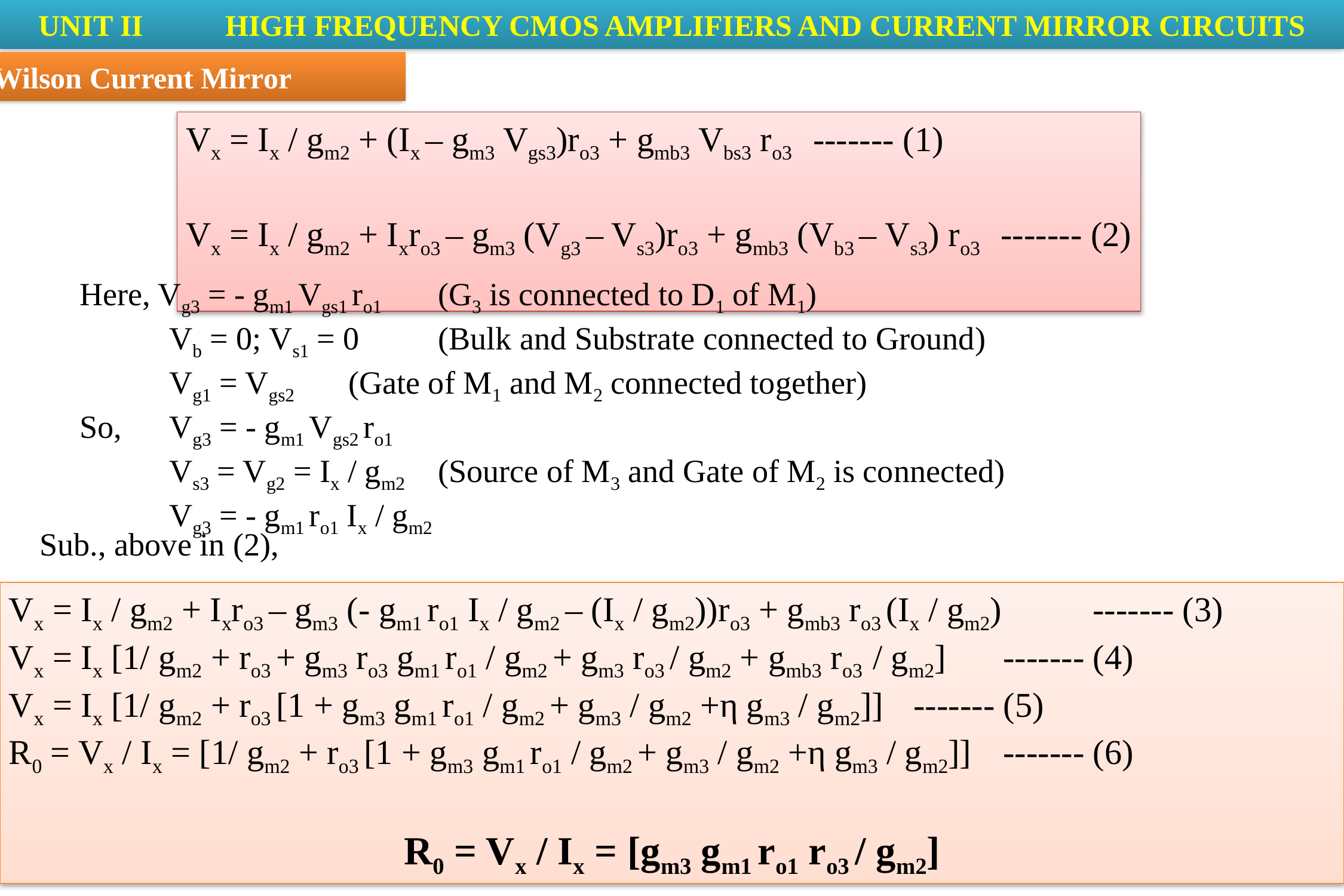

UNIT II	 HIGH FREQUENCY CMOS AMPLIFIERS AND CURRENT MIRROR CIRCUITS
3. Wilson Current Mirror
Vx = Ix / gm2 + (Ix – gm3 Vgs3)ro3 + gmb3 Vbs3 ro3 	------- (1)

Vx = Ix / gm2 + Ixro3 – gm3 (Vg3 – Vs3)ro3 + gmb3 (Vb3 – Vs3) ro3 	 ------- (2)

Here, Vg3 = - gm1 Vgs1 ro1 	(G3 is connected to D1 of M1)
	Vb = 0; Vs1 = 0 	(Bulk and Substrate connected to Ground)
	Vg1 = Vgs2	(Gate of M1 and M2 connected together)
So, 	Vg3 = - gm1 Vgs2 ro1
	Vs3 = Vg2 = Ix / gm2 	(Source of M3 and Gate of M2 is connected)
	Vg3 = - gm1 ro1 Ix / gm2
Sub., above in (2),
Vx = Ix / gm2 + Ixro3 – gm3 (- gm1 ro1 Ix / gm2 – (Ix / gm2))ro3 + gmb3 ro3 (Ix / gm2)	 ------- (3)
Vx = Ix [1/ gm2 + ro3 + gm3 ro3 gm1 ro1 / gm2 + gm3 ro3 / gm2 + gmb3 ro3  / gm2]	 ------- (4)
Vx = Ix [1/ gm2 + ro3 [1 + gm3 gm1 ro1 / gm2 + gm3 / gm2 +η gm3 / gm2]]	 ------- (5)
R0 = Vx / Ix = [1/ gm2 + ro3 [1 + gm3 gm1 ro1 / gm2 + gm3 / gm2 +η gm3 / gm2]]	 ------- (6)

R0 = Vx / Ix = [gm3 gm1 ro1 ro3 / gm2]